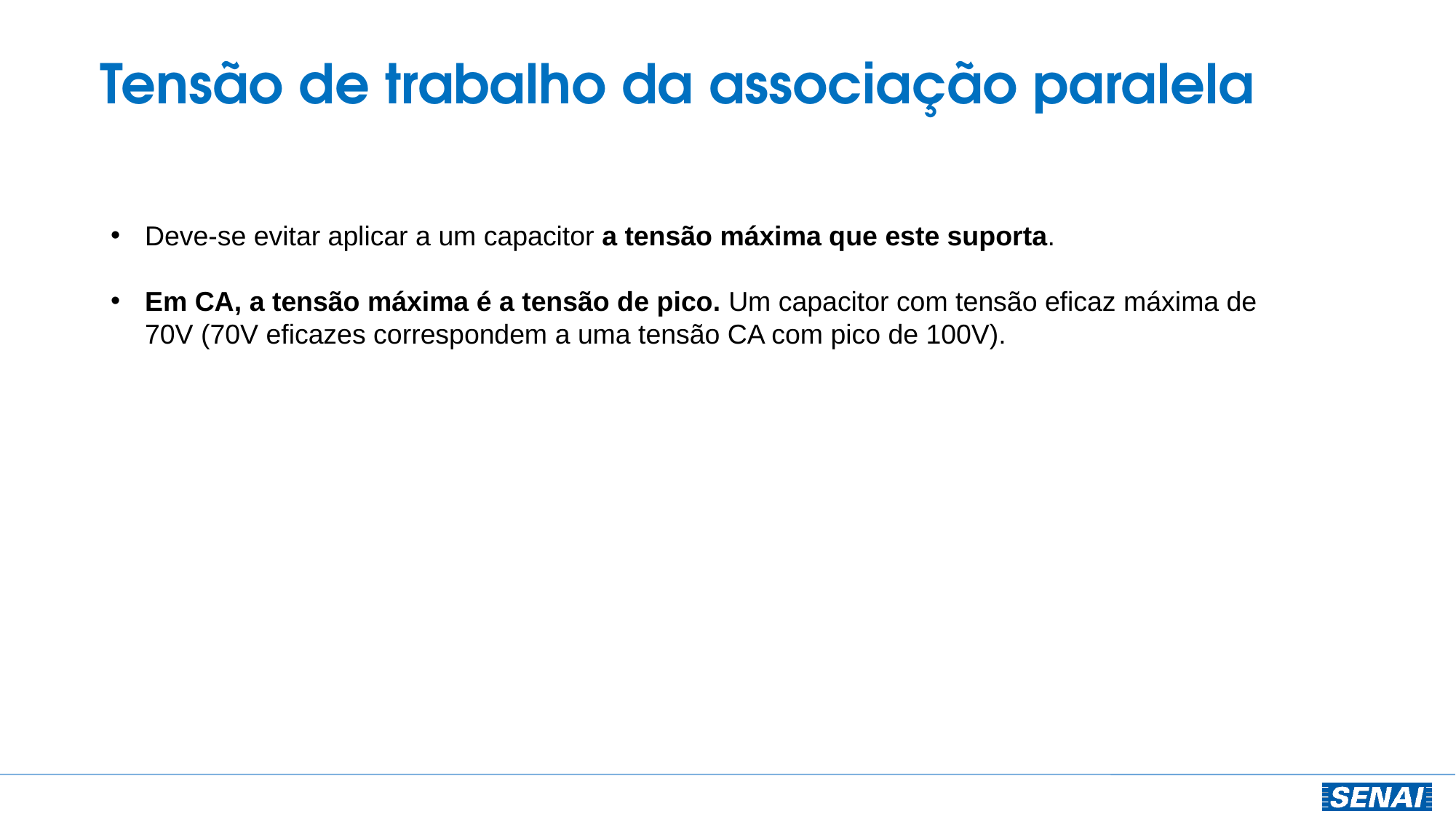

# Tensão de trabalho da associação paralela
Deve-se evitar aplicar a um capacitor a tensão máxima que este suporta.

Em CA, a tensão máxima é a tensão de pico. Um capacitor com tensão eficaz máxima de 70V (70V eficazes correspondem a uma tensão CA com pico de 100V).